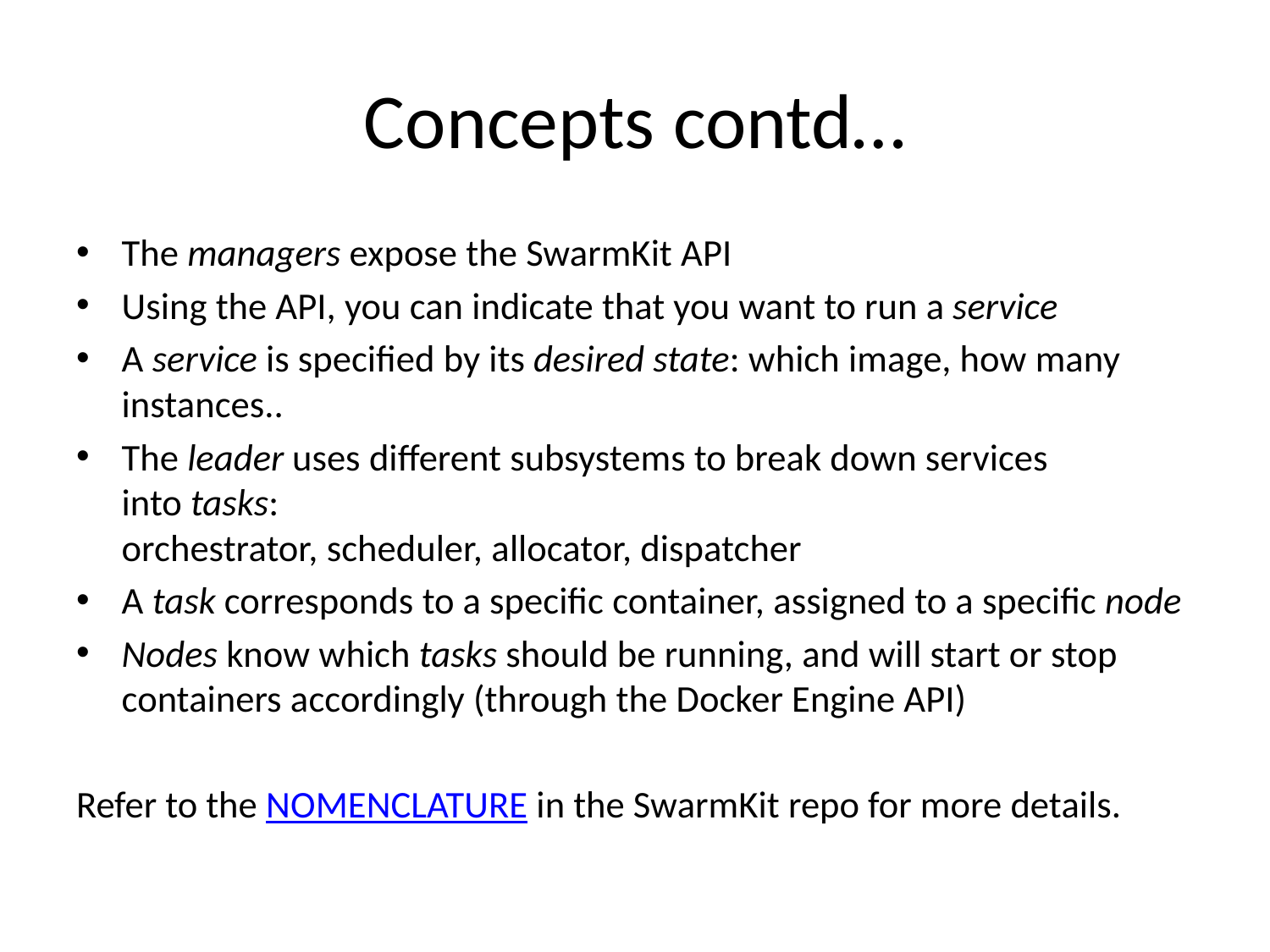

# Concepts contd…
The managers expose the SwarmKit API
Using the API, you can indicate that you want to run a service
A service is specified by its desired state: which image, how many instances..
The leader uses different subsystems to break down services into tasks: 
orchestrator, scheduler, allocator, dispatcher
A task corresponds to a specific container, assigned to a specific node
Nodes know which tasks should be running, and will start or stop containers accordingly (through the Docker Engine API)

Refer to the NOMENCLATURE in the SwarmKit repo for more details.